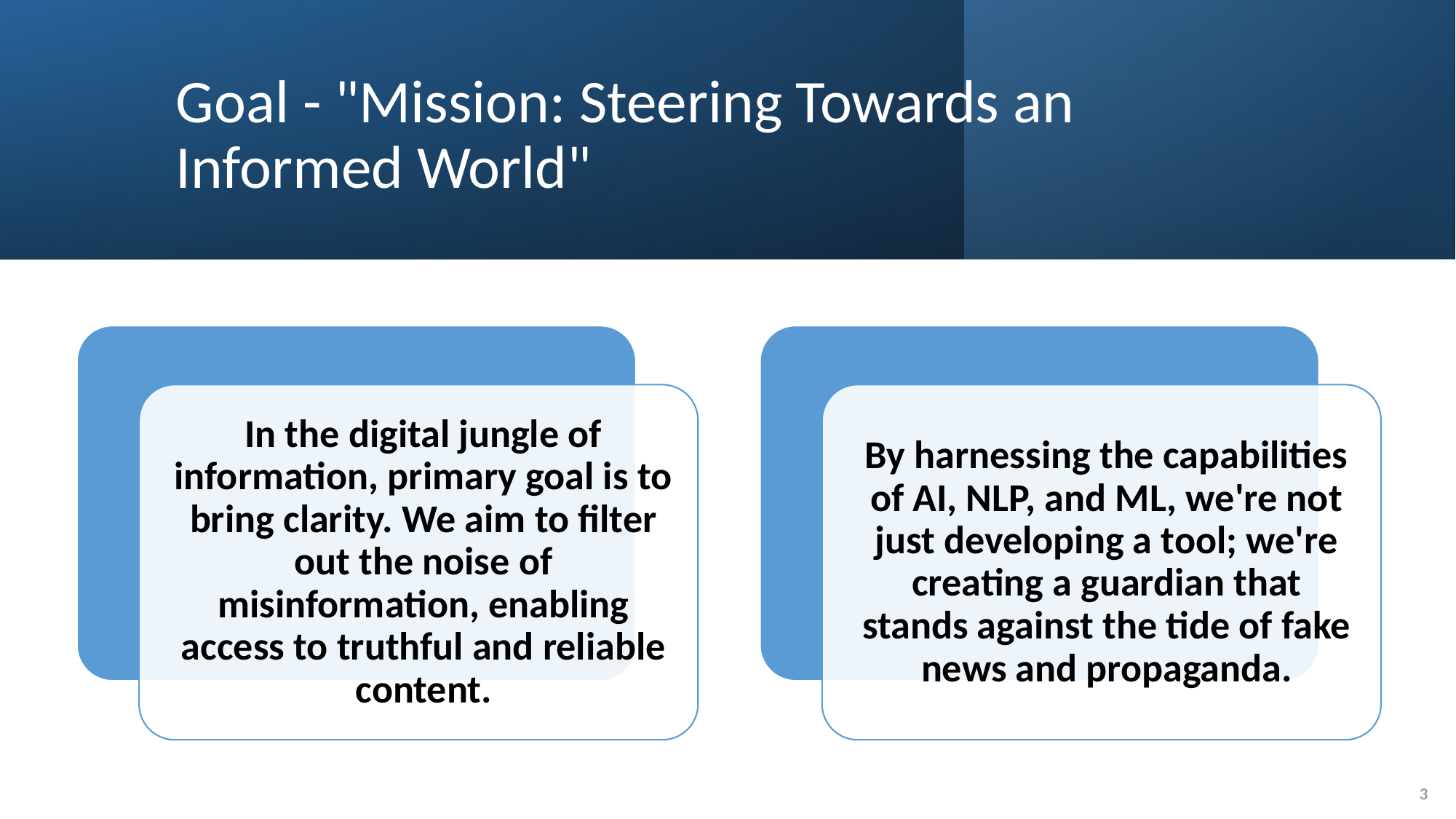

# Goal - "Mission: Steering Towards an Informed World"
In the digital jungle of information, primary goal is to bring clarity. We aim to filter out the noise of misinformation, enabling access to truthful and reliable content.
By harnessing the capabilities of AI, NLP, and ML, we're not just developing a tool; we're creating a guardian that stands against the tide of fake news and propaganda.
3